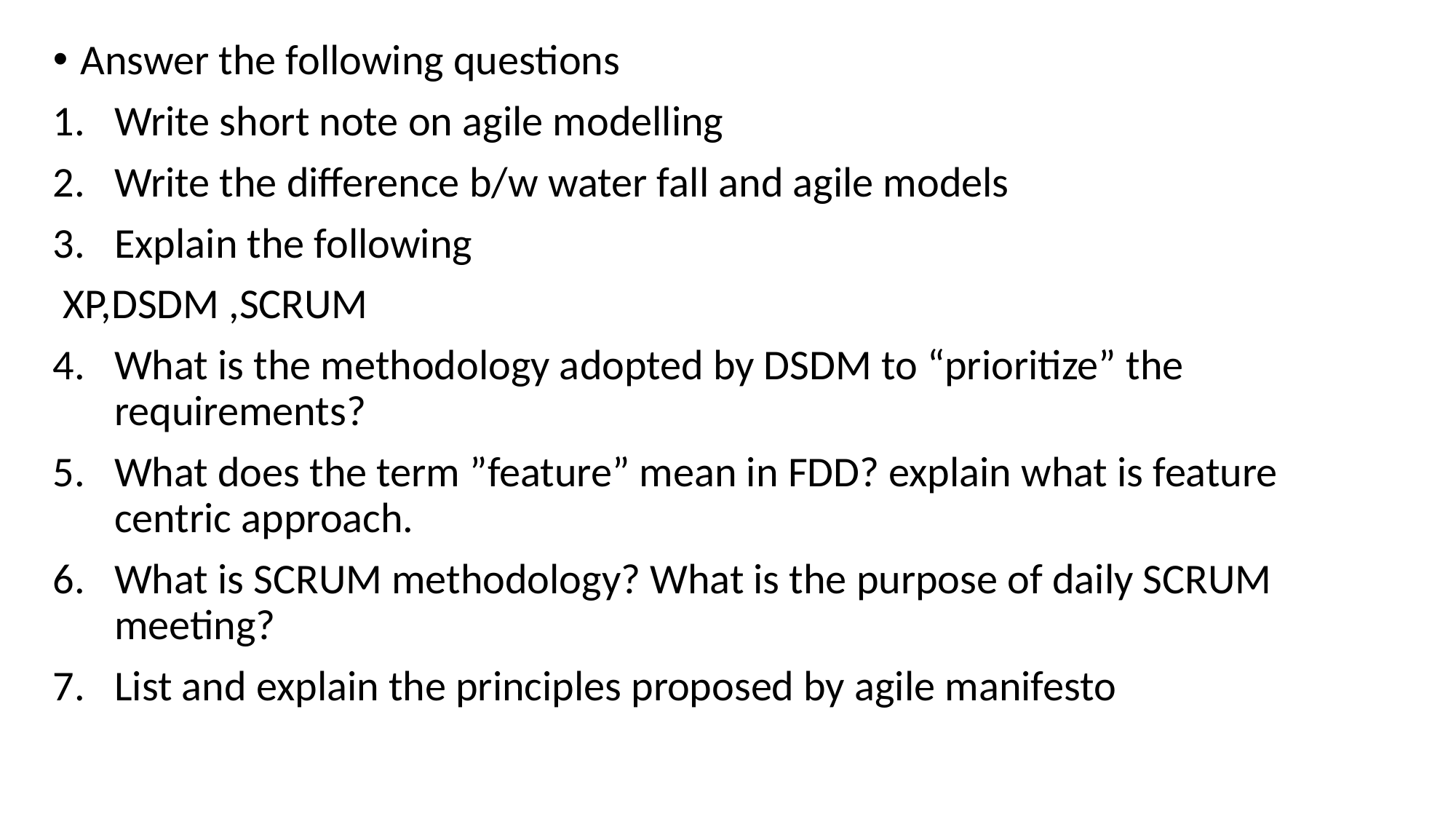

Answer the following questions
Write short note on agile modelling
Write the difference b/w water fall and agile models
Explain the following
 XP,DSDM ,SCRUM
What is the methodology adopted by DSDM to “prioritize” the requirements?
What does the term ”feature” mean in FDD? explain what is feature centric approach.
What is SCRUM methodology? What is the purpose of daily SCRUM meeting?
List and explain the principles proposed by agile manifesto